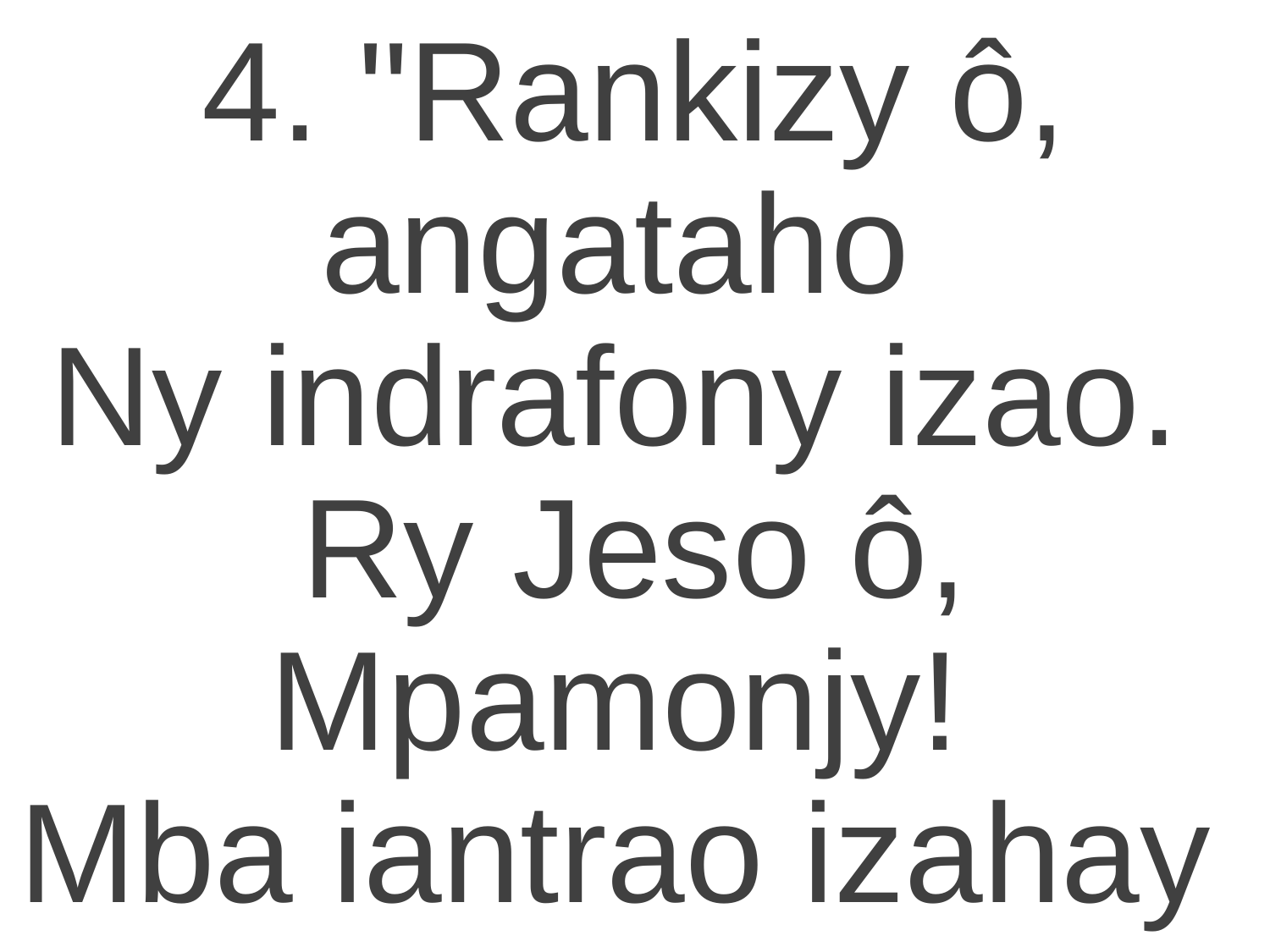

4. "Rankizy ô, angataho
Ny indrafony izao.
Ry Jeso ô, Mpamonjy!
Mba iantrao izahay